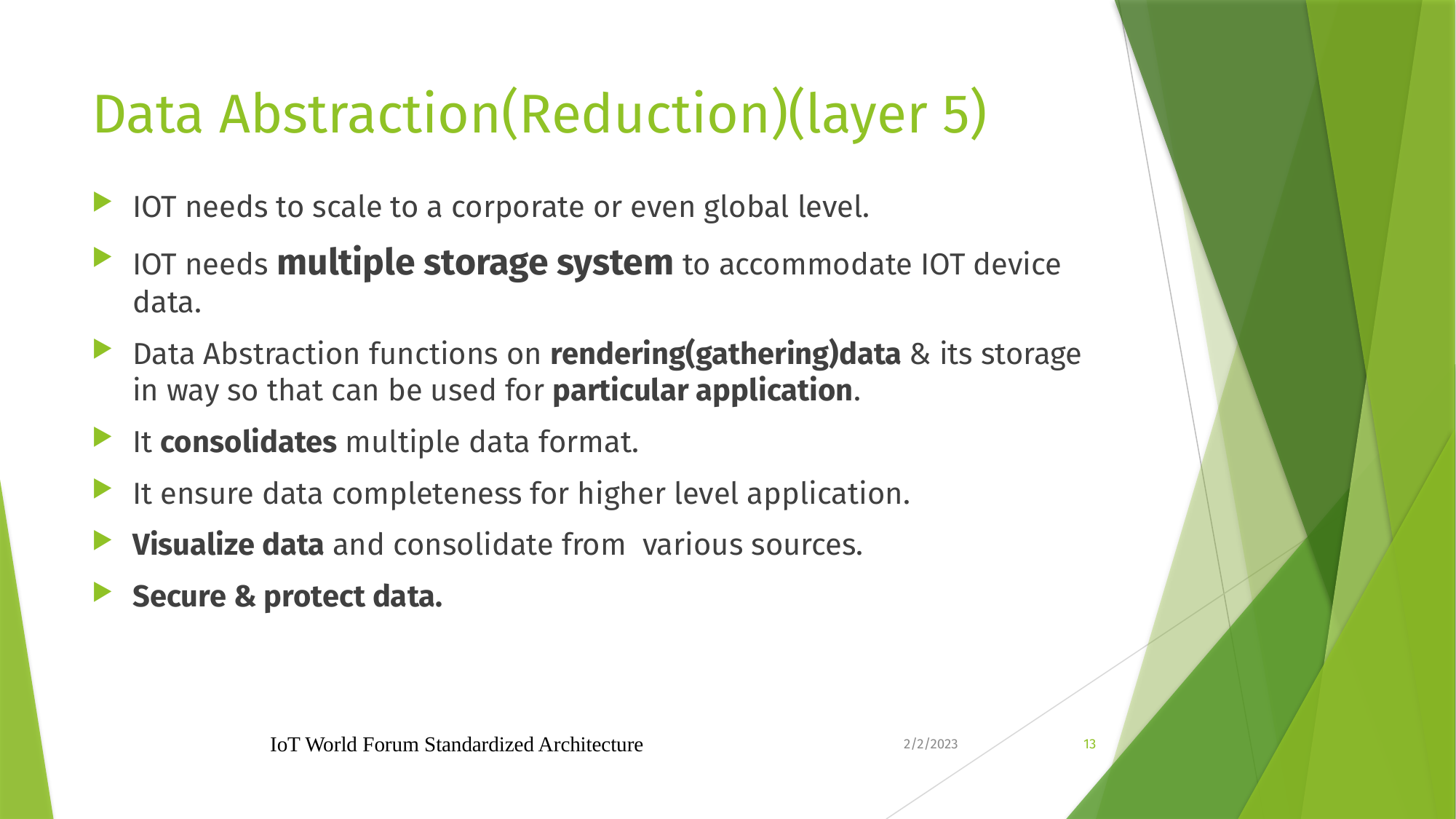

# Data Abstraction(Reduction)(layer 5)
IOT needs to scale to a corporate or even global level.
IOT needs multiple storage system to accommodate IOT device data.
Data Abstraction functions on rendering(gathering)data & its storage in way so that can be used for particular application.
It consolidates multiple data format.
It ensure data completeness for higher level application.
Visualize data and consolidate from  various sources.
Secure & protect data.
IoT World Forum Standardized Architecture
2/2/2023
13